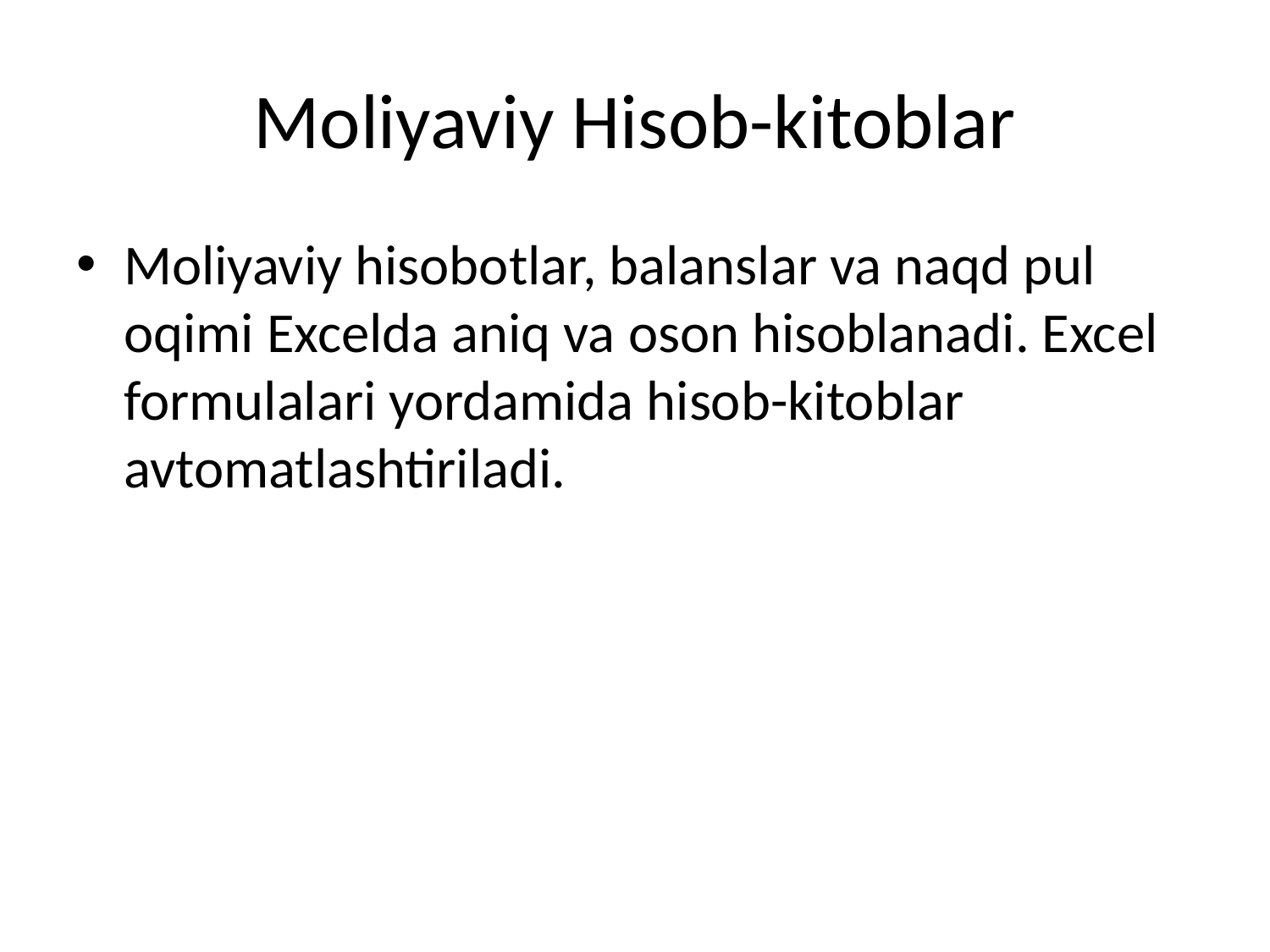

# Moliyaviy Hisob-kitoblar
Moliyaviy hisobotlar, balanslar va naqd pul oqimi Excelda aniq va oson hisoblanadi. Excel formulalari yordamida hisob-kitoblar avtomatlashtiriladi.